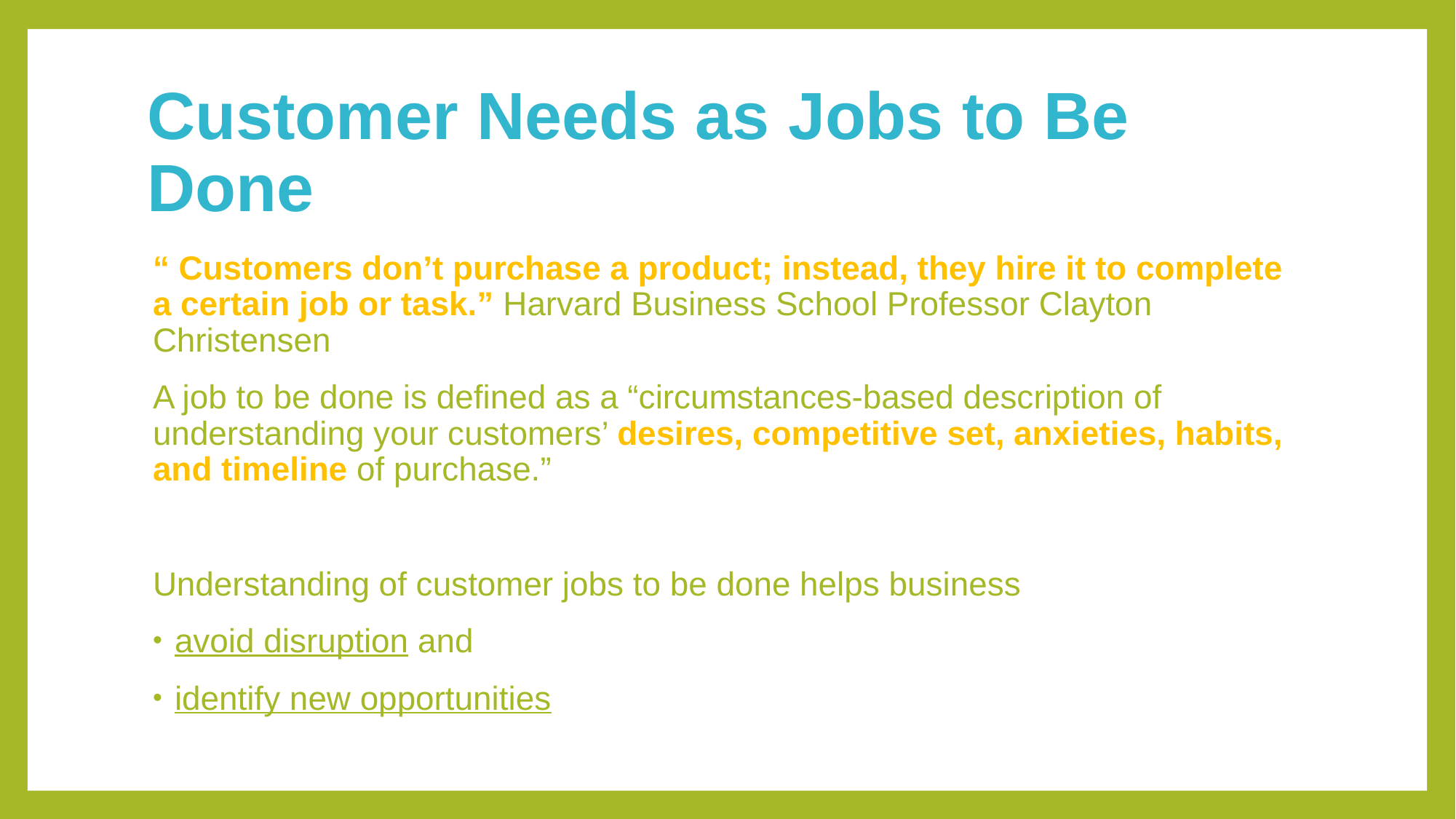

# Customer Needs as Jobs to Be Done
“ Customers don’t purchase a product; instead, they hire it to complete a certain job or task.” Harvard Business School Professor Clayton Christensen
A job to be done is defined as a “circumstances-based description of understanding your customers’ desires, competitive set, anxieties, habits, and timeline of purchase.”

Understanding of customer jobs to be done helps business
avoid disruption and
identify new opportunities